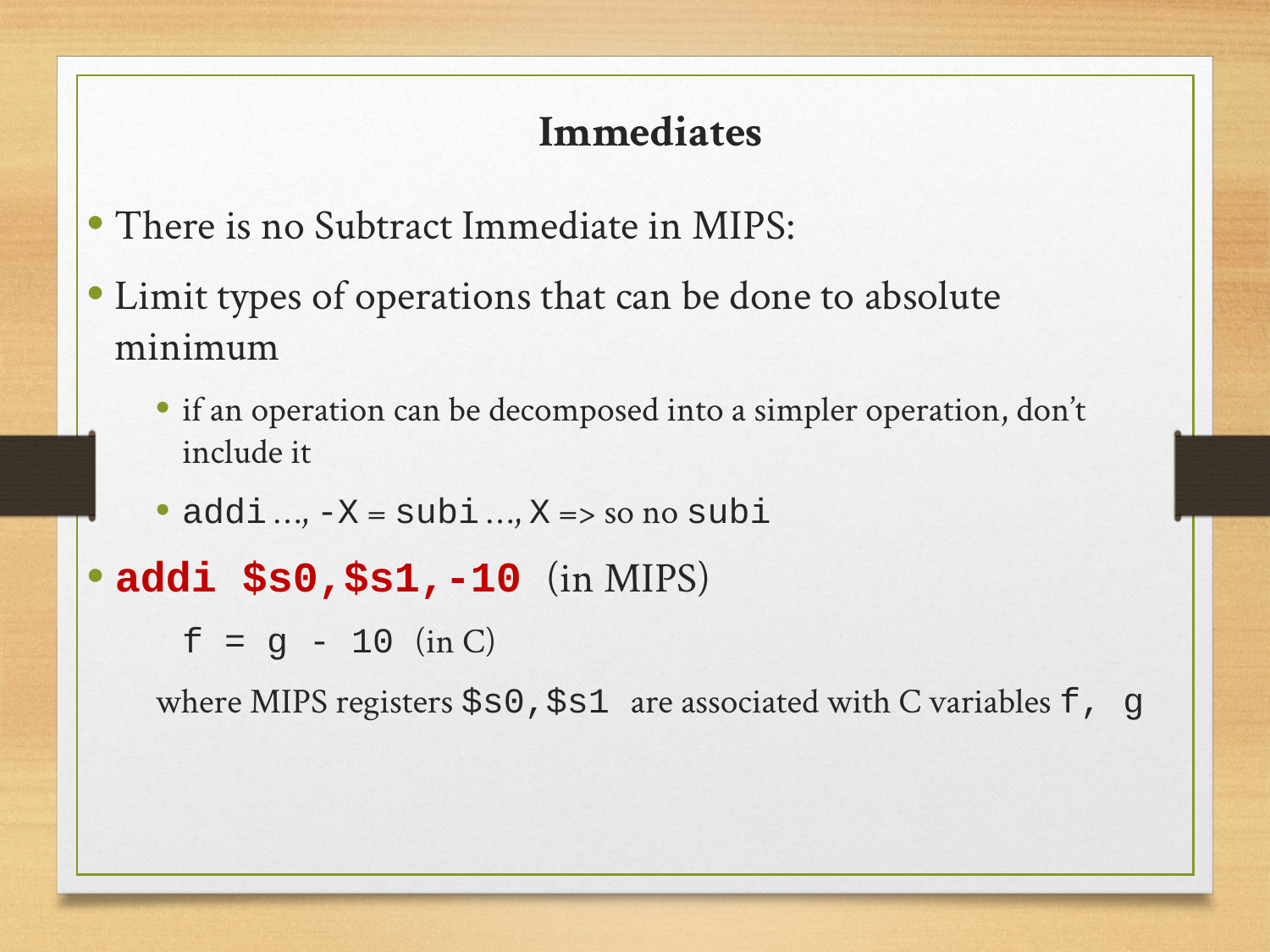

Immediates
There is no Subtract Immediate in MIPS:
Limit types of operations that can be done to absolute minimum
if an operation can be decomposed into a simpler operation, don’t include it
addi …, -X = subi …, X => so no subi
addi $s0,$s1,-10 (in MIPS)
	f = g - 10 (in C)
where MIPS registers $s0,$s1 are associated with C variables f, g